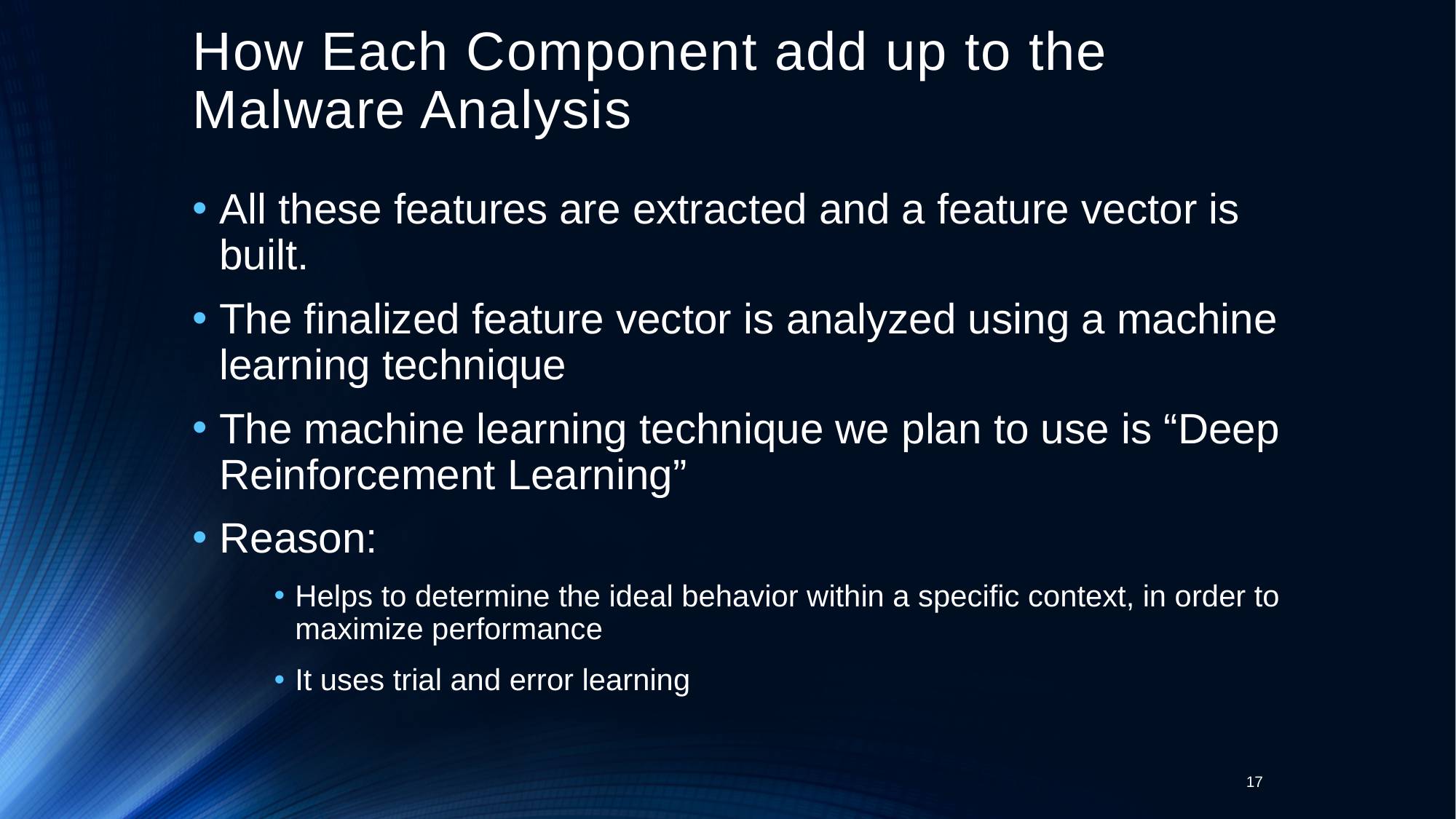

# How Each Component add up to the Malware Analysis
All these features are extracted and a feature vector is built.
The finalized feature vector is analyzed using a machine learning technique
The machine learning technique we plan to use is “Deep Reinforcement Learning”
Reason:
Helps to determine the ideal behavior within a specific context, in order to maximize performance
It uses trial and error learning

17